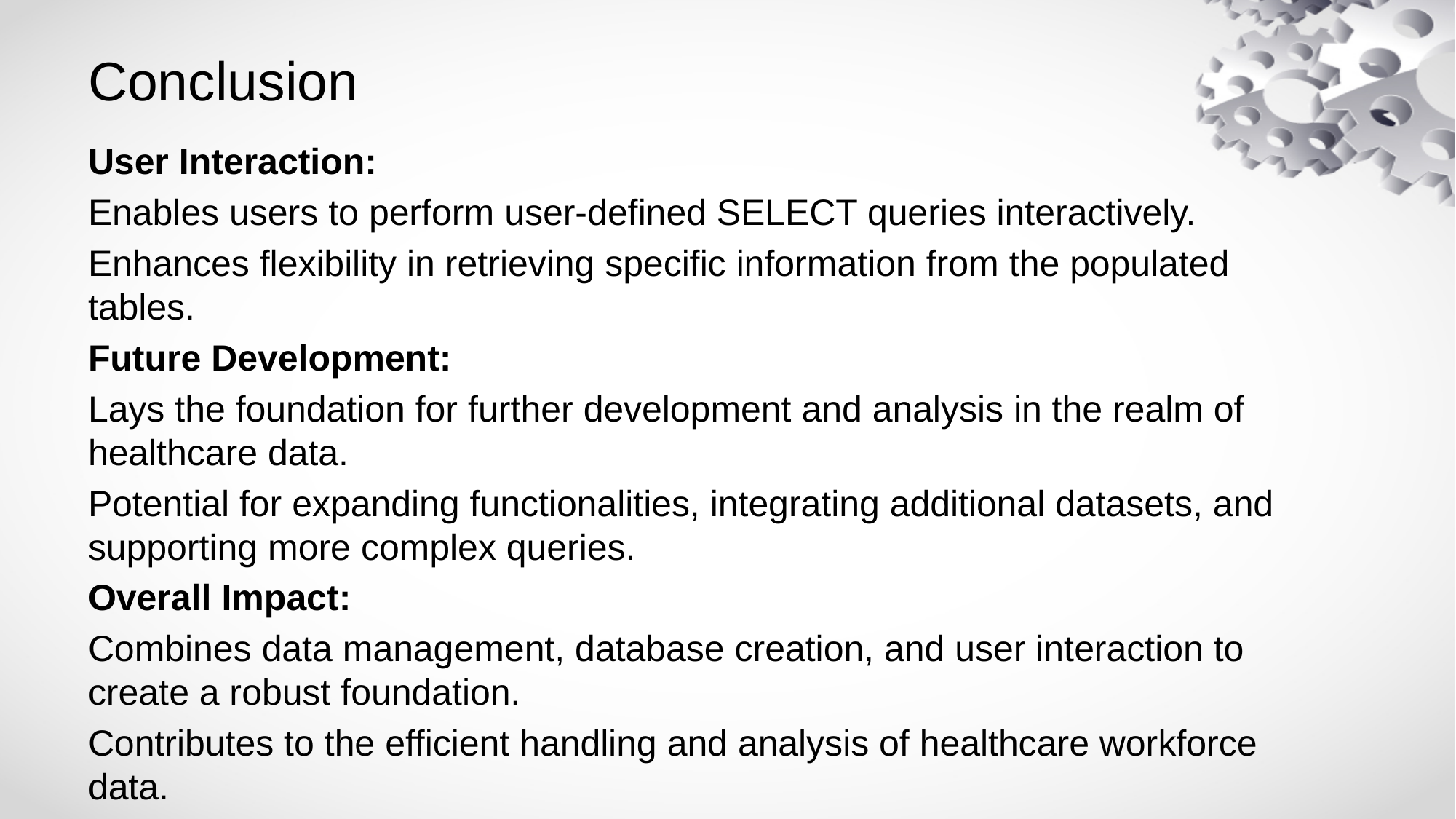

# Conclusion
User Interaction:
Enables users to perform user-defined SELECT queries interactively.
Enhances flexibility in retrieving specific information from the populated tables.
Future Development:
Lays the foundation for further development and analysis in the realm of healthcare data.
Potential for expanding functionalities, integrating additional datasets, and supporting more complex queries.
Overall Impact:
Combines data management, database creation, and user interaction to create a robust foundation.
Contributes to the efficient handling and analysis of healthcare workforce data.